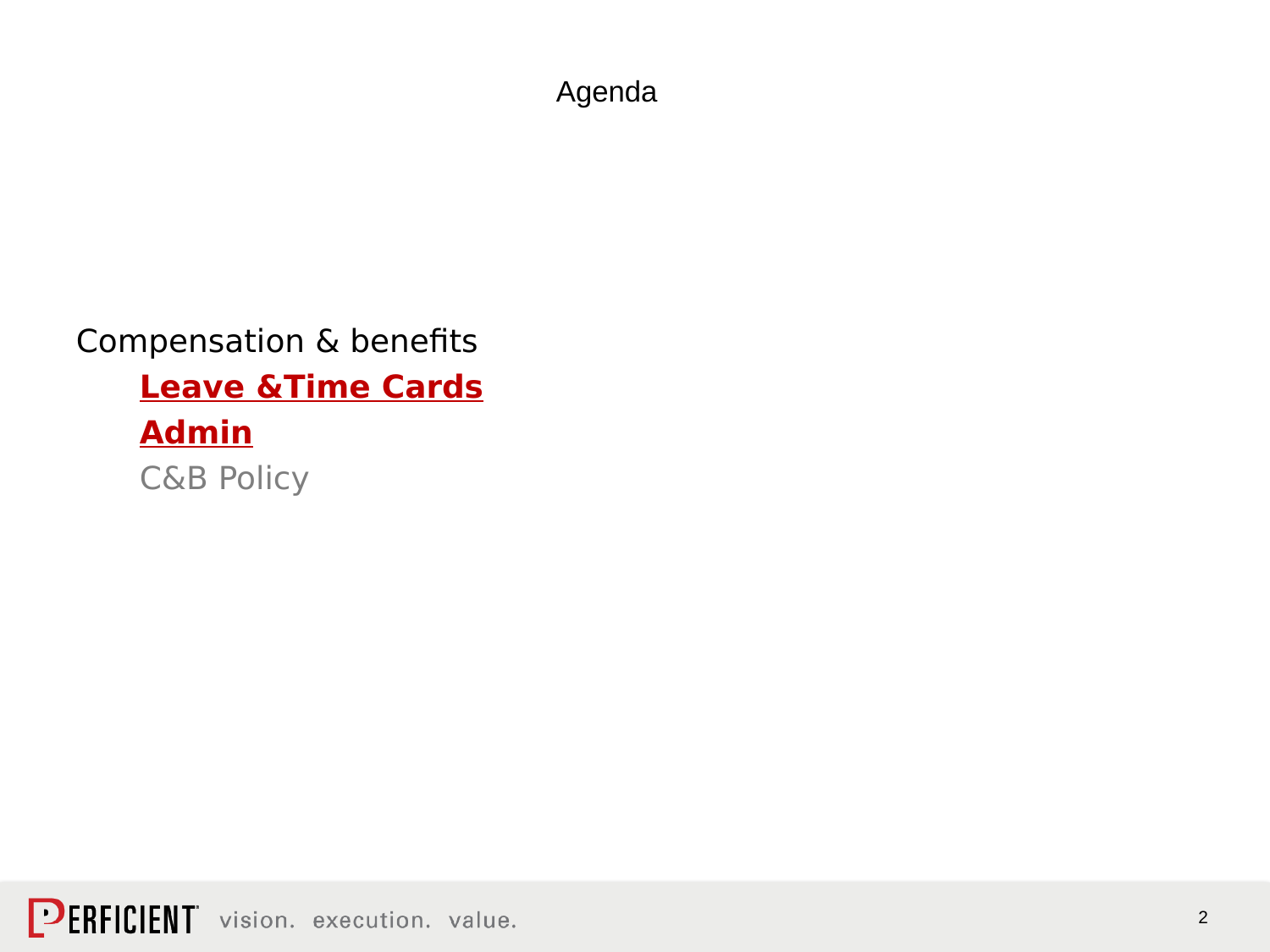

Agenda
Compensation & benefits
Leave &Time Cards
Admin
C&B Policy